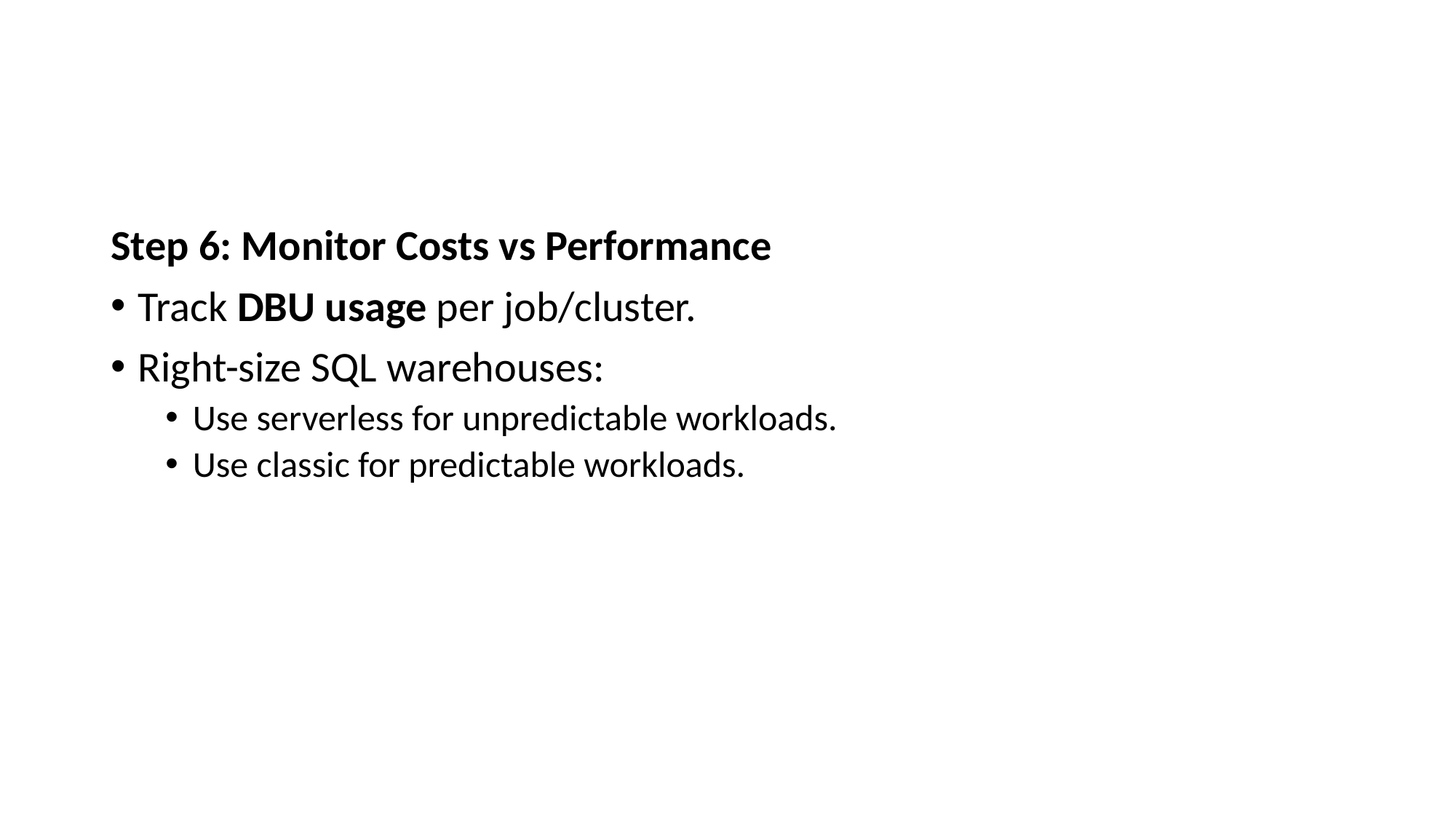

Step 6: Monitor Costs vs Performance
Track DBU usage per job/cluster.
Right-size SQL warehouses:
Use serverless for unpredictable workloads.
Use classic for predictable workloads.